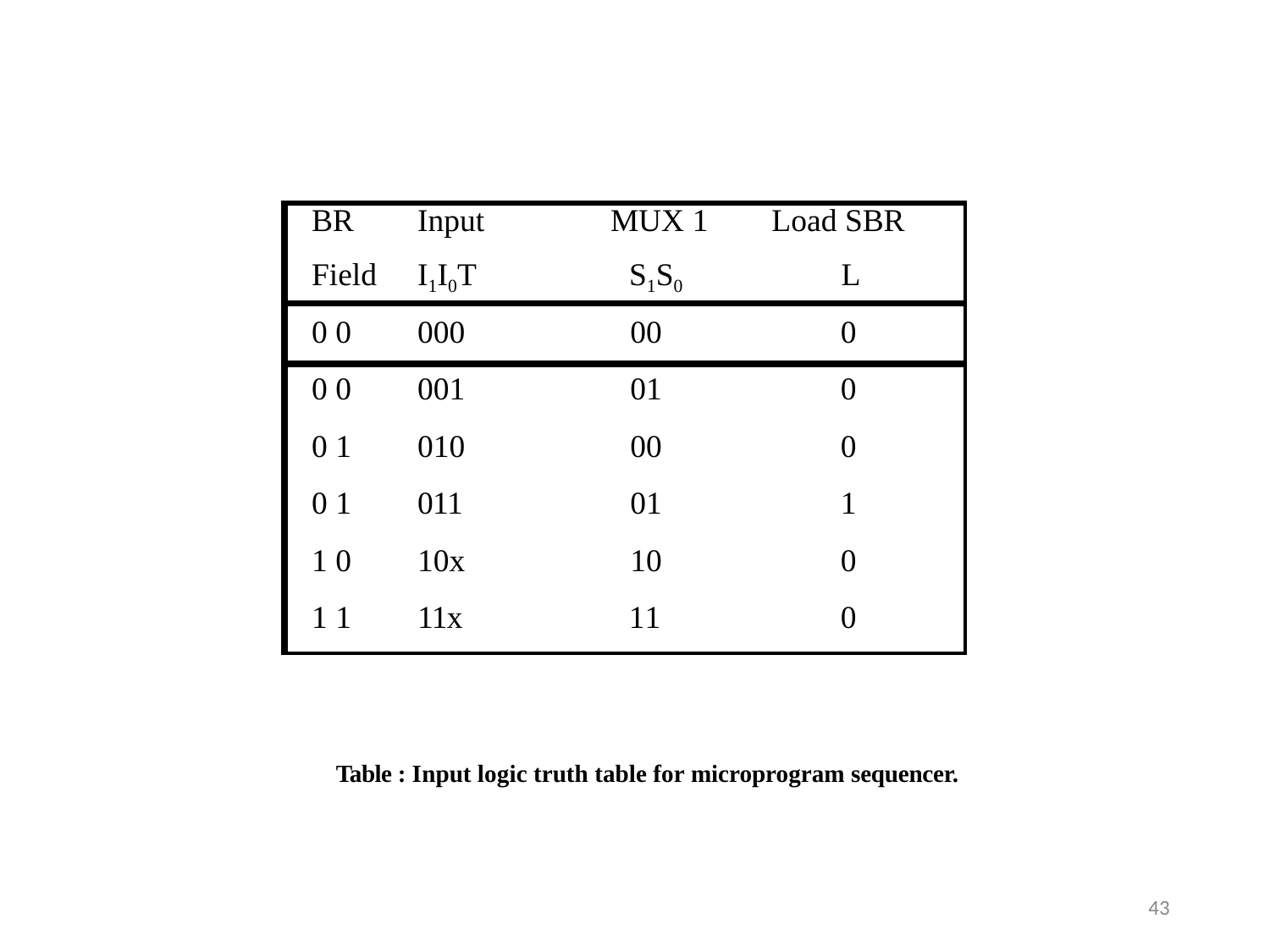

| BR Field | Input I1I0T | MUX S1S0 | 1 | Load SBR L |
| --- | --- | --- | --- | --- |
| 0 0 | 000 | 00 | 0 |  |
| 0 0 | 001 | 01 | 0 |  |
| 0 1 | 010 | 00 | 0 |  |
| 0 1 | 011 | 01 | 1 |  |
| 1 0 | 10x | 10 | 0 |  |
| 1 1 | 11x | 11 | 0 |  |
Table : Input logic truth table for microprogram sequencer.
43